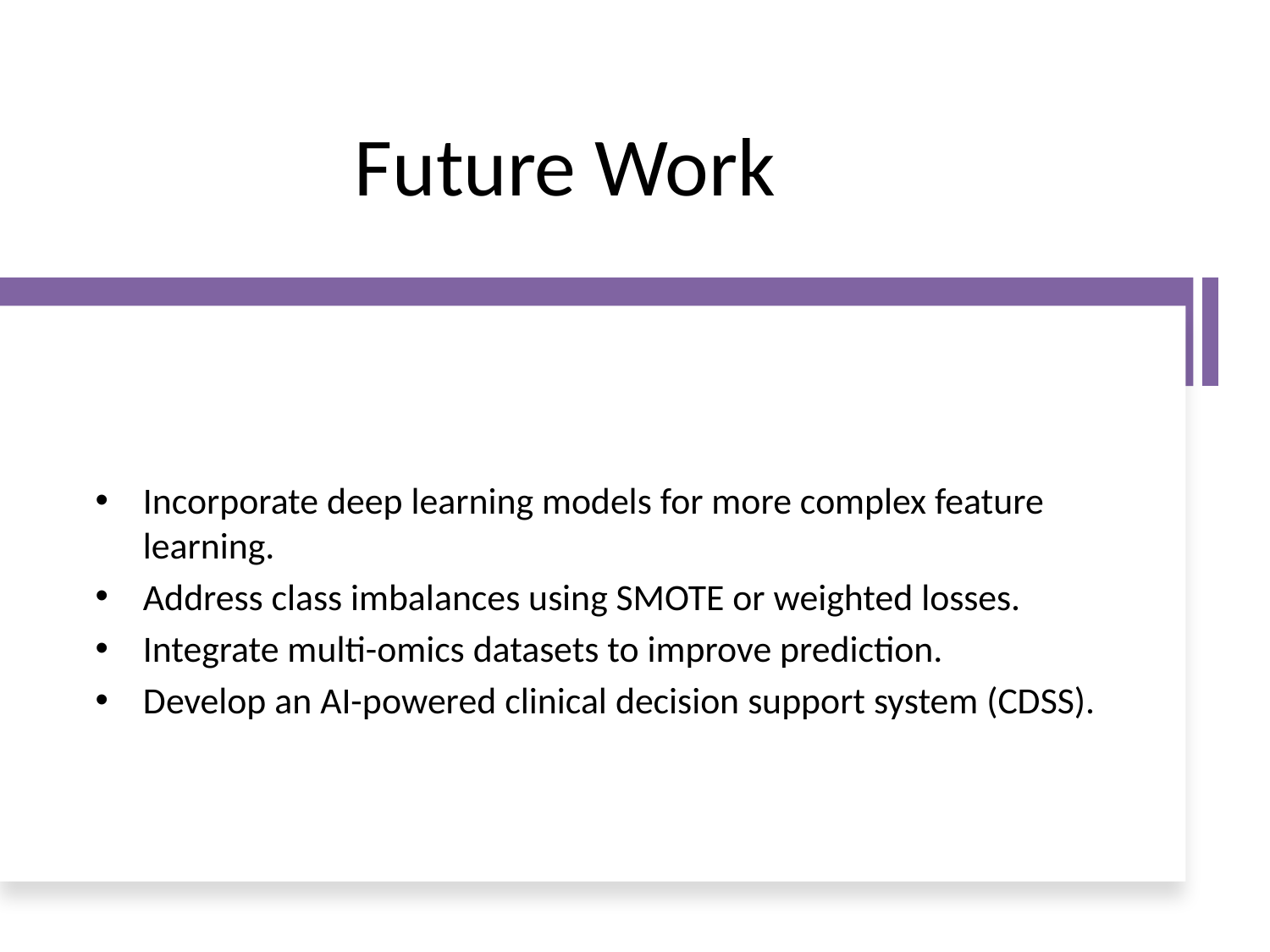

# Future Work

Incorporate deep learning models for more complex feature learning.
Address class imbalances using SMOTE or weighted losses.
Integrate multi-omics datasets to improve prediction.
Develop an AI-powered clinical decision support system (CDSS).